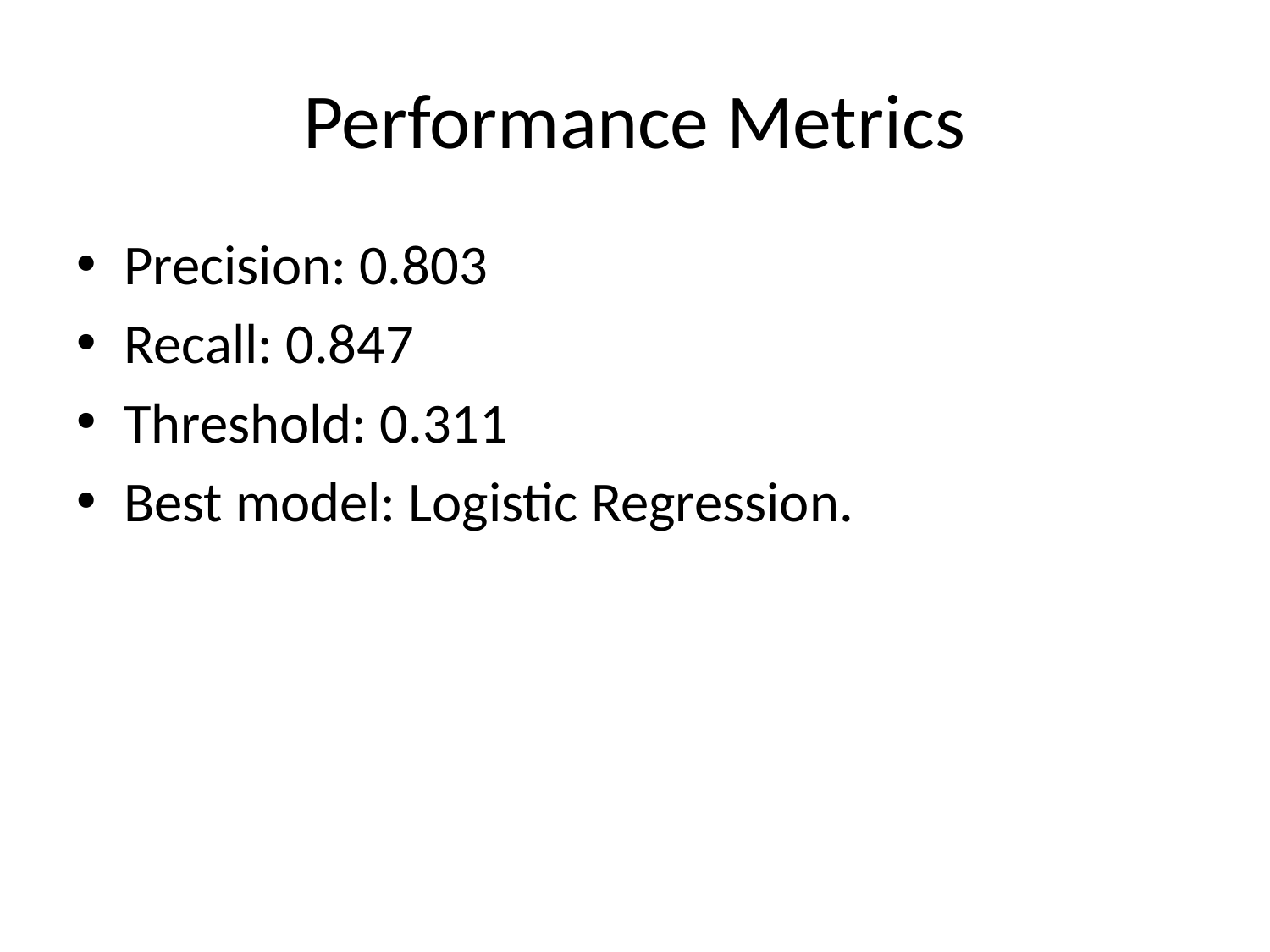

# Performance Metrics
Precision: 0.803
Recall: 0.847
Threshold: 0.311
Best model: Logistic Regression.